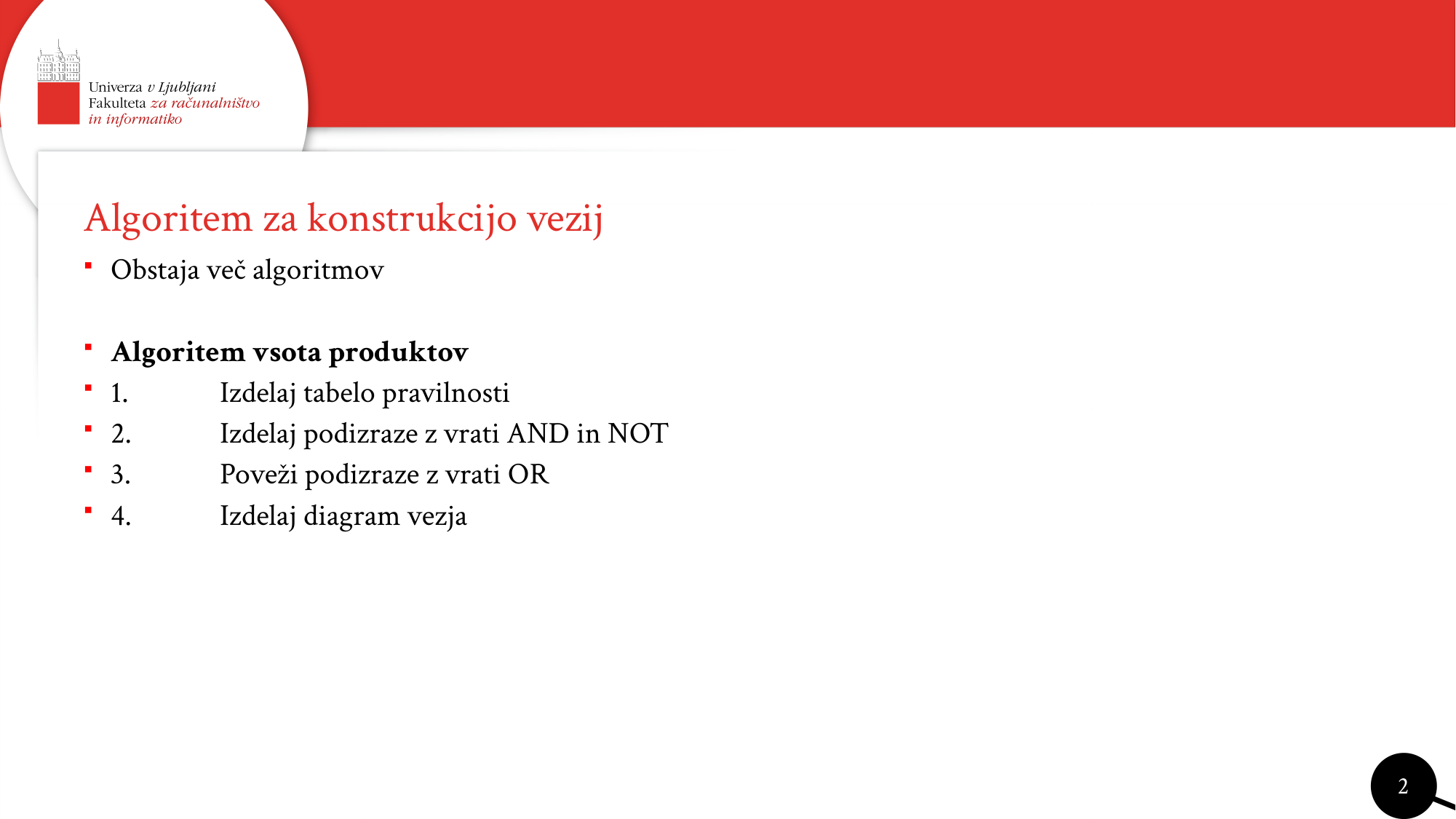

# Algoritem za konstrukcijo vezij
Obstaja več algoritmov

Algoritem vsota produktov
1.	Izdelaj tabelo pravilnosti
2.	Izdelaj podizraze z vrati AND in NOT
3.	Poveži podizraze z vrati OR
4.	Izdelaj diagram vezja

2